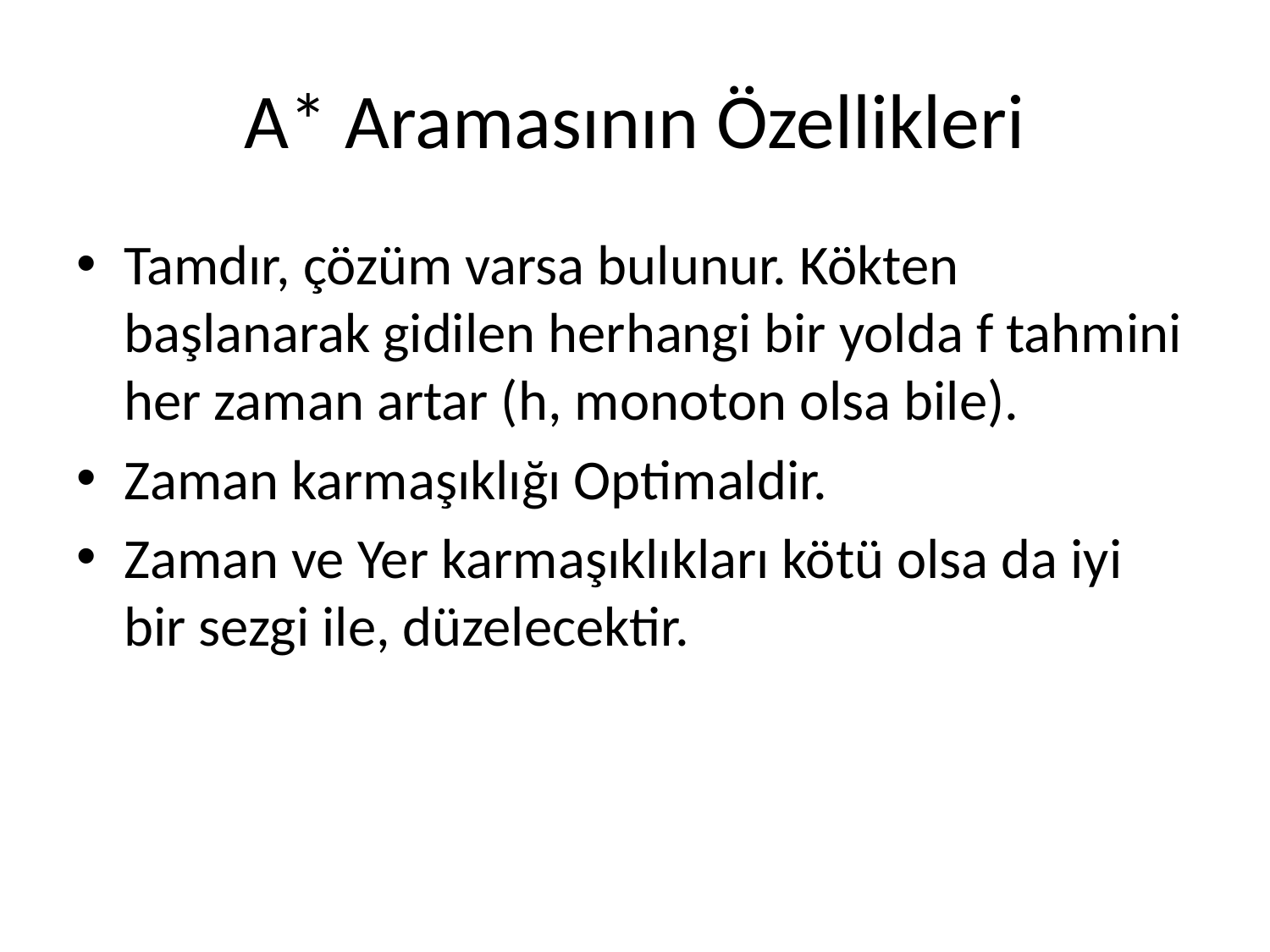

# A* Aramasının Özellikleri
Tamdır, çözüm varsa bulunur. Kökten başlanarak gidilen herhangi bir yolda f tahmini her zaman artar (h, monoton olsa bile).
Zaman karmaşıklığı Optimaldir.
Zaman ve Yer karmaşıklıkları kötü olsa da iyi bir sezgi ile, düzelecektir.